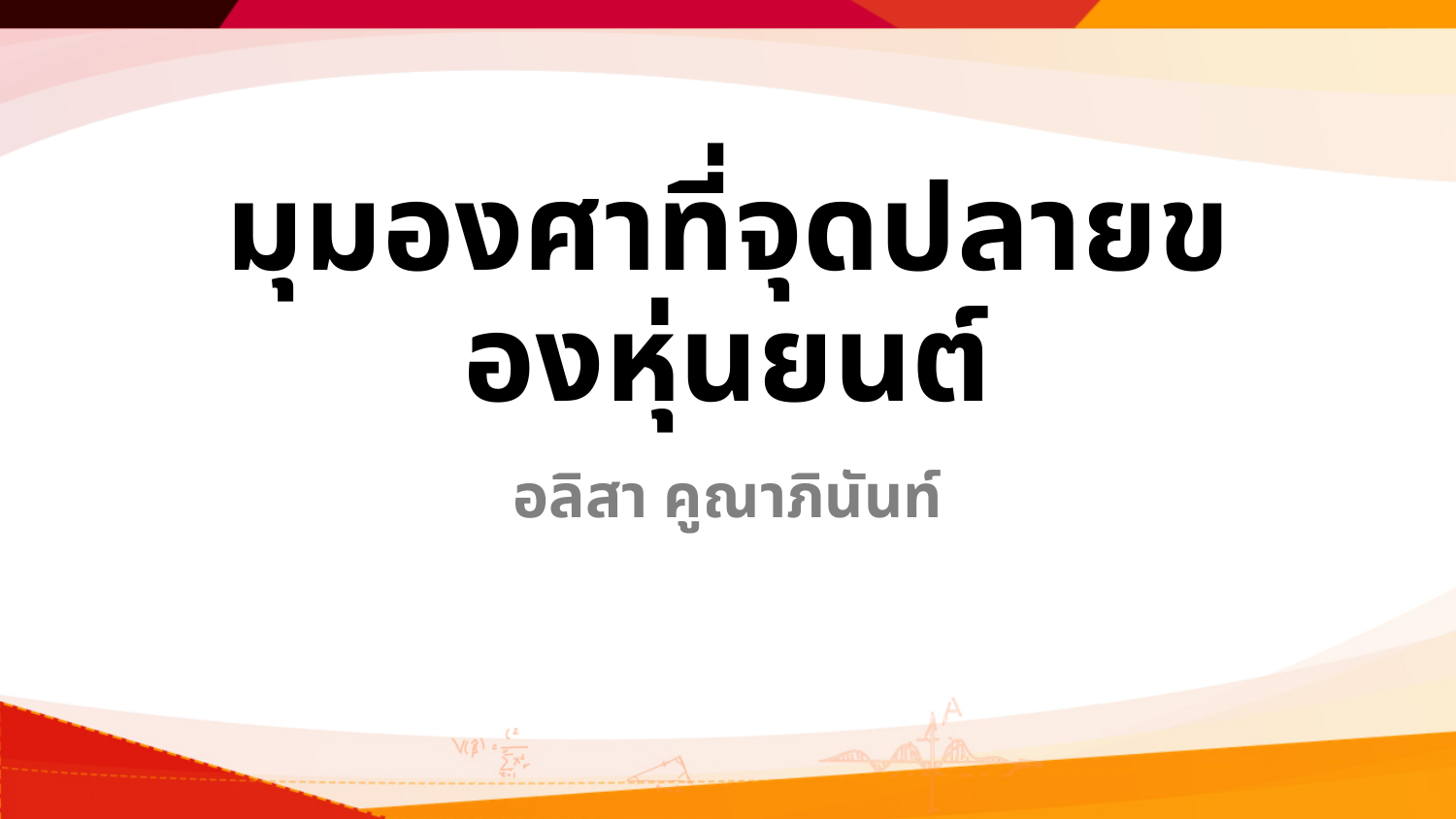

# มุมองศาที่จุดปลายของหุ่นยนต์
อลิสา คูณาภินันท์